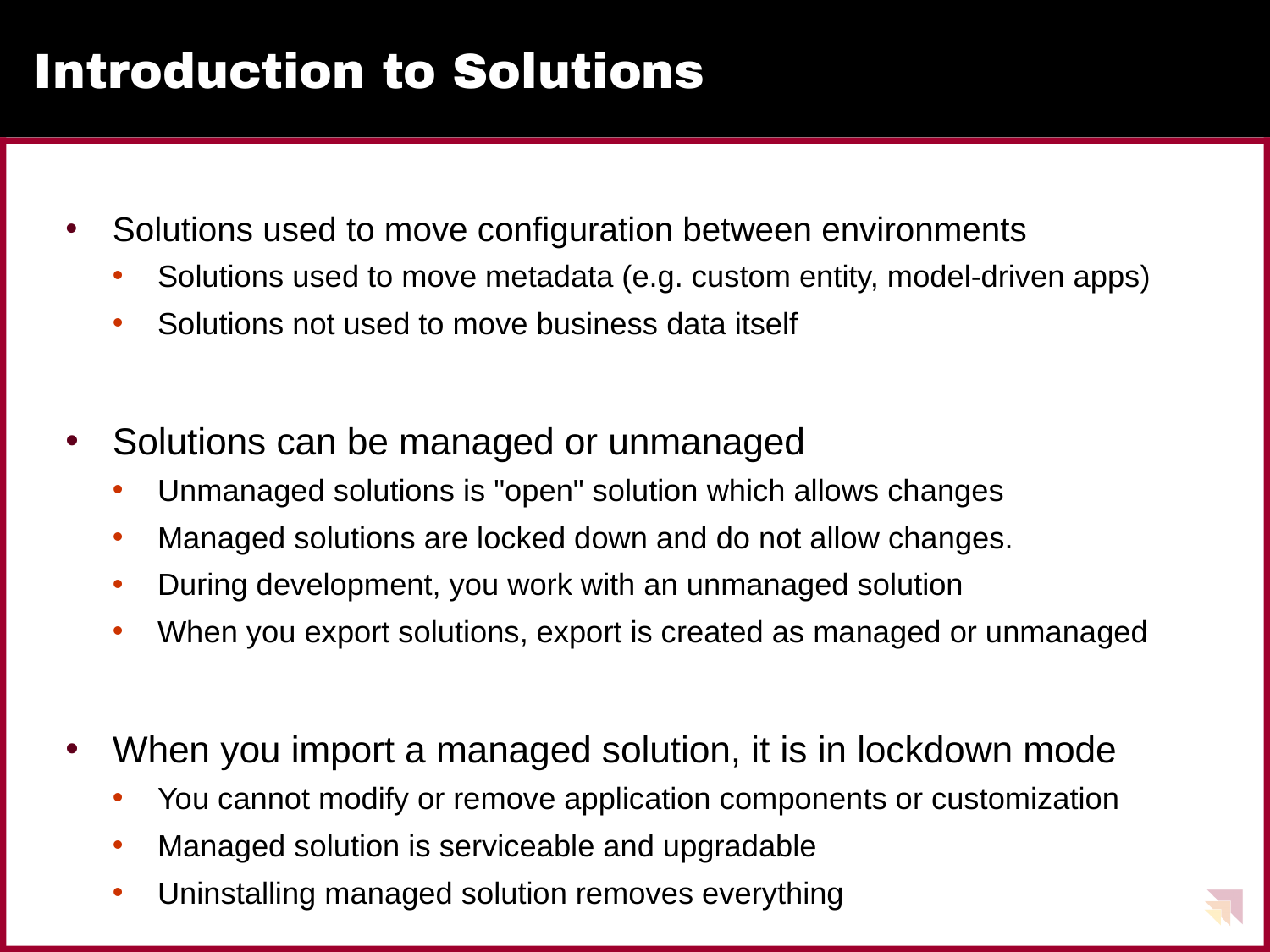

# Introduction to Solutions
Solutions used to move configuration between environments
Solutions used to move metadata (e.g. custom entity, model-driven apps)
Solutions not used to move business data itself

Solutions can be managed or unmanaged
Unmanaged solutions is "open" solution which allows changes
Managed solutions are locked down and do not allow changes.
During development, you work with an unmanaged solution
When you export solutions, export is created as managed or unmanaged

When you import a managed solution, it is in lockdown mode
You cannot modify or remove application components or customization
Managed solution is serviceable and upgradable
Uninstalling managed solution removes everything